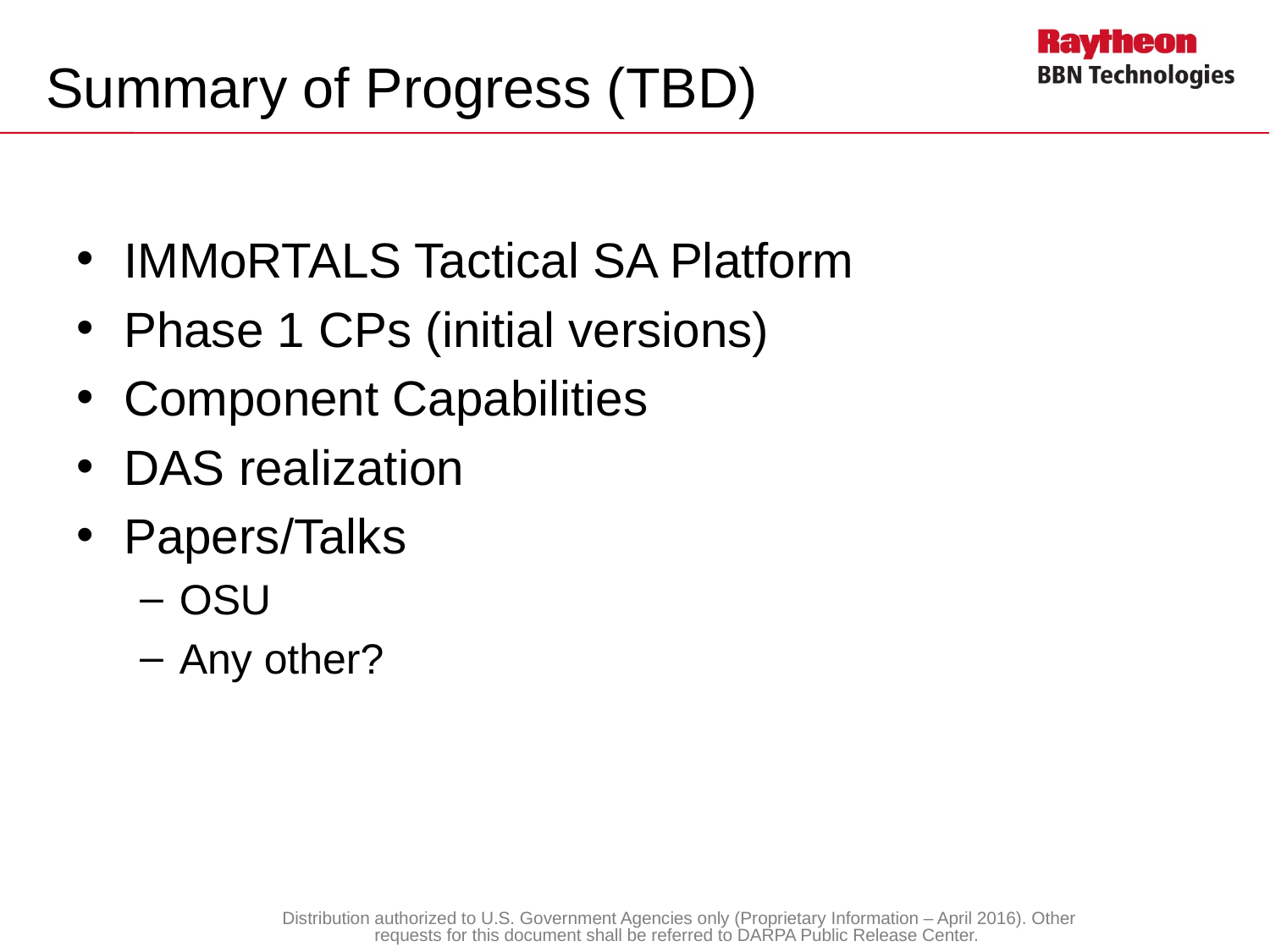

# Summary of Progress (TBD)
IMMoRTALS Tactical SA Platform
Phase 1 CPs (initial versions)
Component Capabilities
DAS realization
Papers/Talks
OSU
Any other?
5